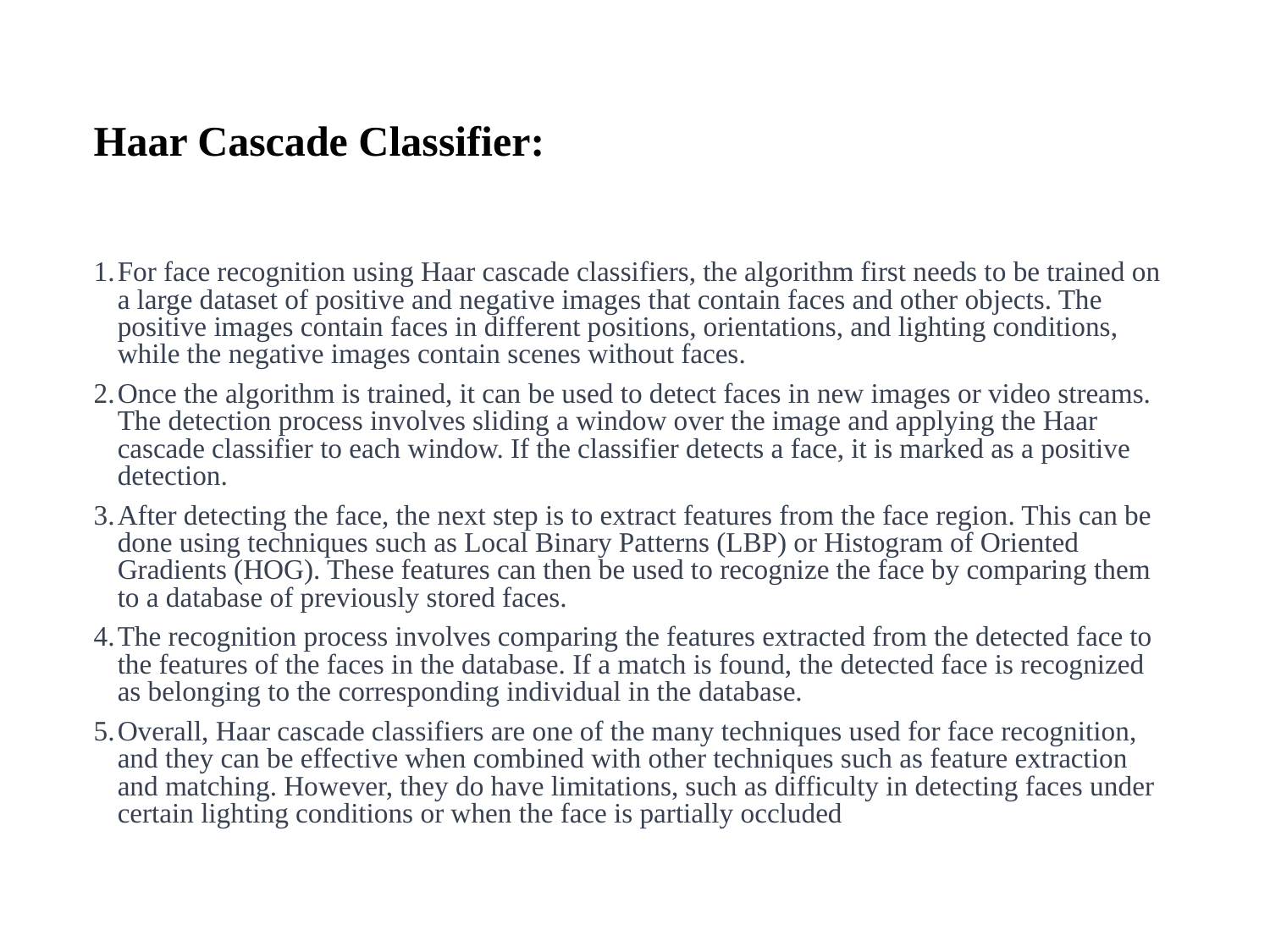

# Haar Cascade Classifier:
For face recognition using Haar cascade classifiers, the algorithm first needs to be trained on a large dataset of positive and negative images that contain faces and other objects. The positive images contain faces in different positions, orientations, and lighting conditions, while the negative images contain scenes without faces.
Once the algorithm is trained, it can be used to detect faces in new images or video streams. The detection process involves sliding a window over the image and applying the Haar cascade classifier to each window. If the classifier detects a face, it is marked as a positive detection.
After detecting the face, the next step is to extract features from the face region. This can be done using techniques such as Local Binary Patterns (LBP) or Histogram of Oriented Gradients (HOG). These features can then be used to recognize the face by comparing them to a database of previously stored faces.
The recognition process involves comparing the features extracted from the detected face to the features of the faces in the database. If a match is found, the detected face is recognized as belonging to the corresponding individual in the database.
Overall, Haar cascade classifiers are one of the many techniques used for face recognition, and they can be effective when combined with other techniques such as feature extraction and matching. However, they do have limitations, such as difficulty in detecting faces under certain lighting conditions or when the face is partially occluded